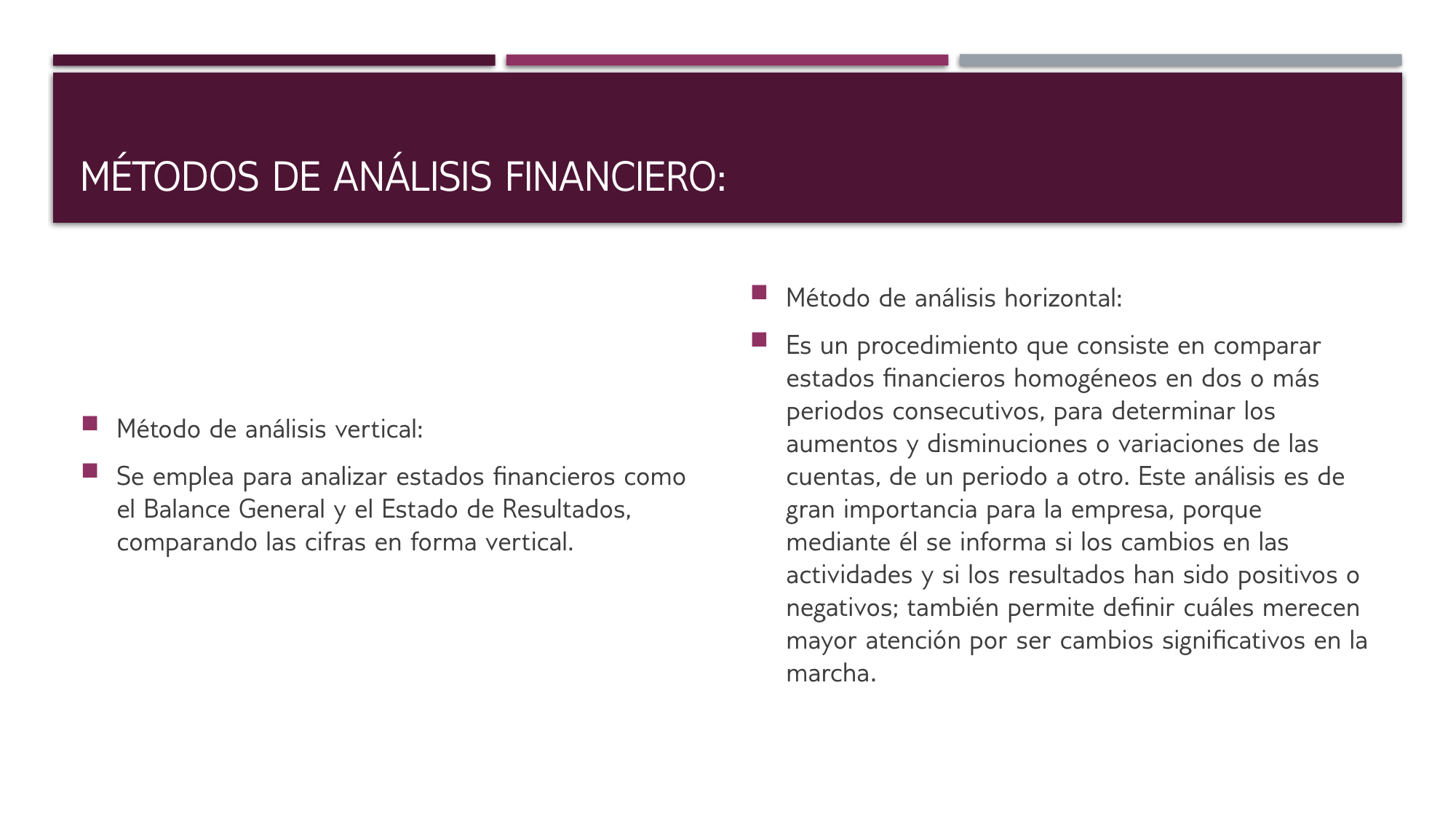

# Métodos de análisis financiero:
Método de análisis vertical:
Se emplea para analizar estados financieros como el Balance General y el Estado de Resultados, comparando las cifras en forma vertical.
Método de análisis horizontal:
Es un procedimiento que consiste en comparar estados financieros homogéneos en dos o más periodos consecutivos, para determinar los aumentos y disminuciones o variaciones de las cuentas, de un periodo a otro. Este análisis es de gran importancia para la empresa, porque mediante él se informa si los cambios en las actividades y si los resultados han sido positivos o negativos; también permite definir cuáles merecen mayor atención por ser cambios significativos en la marcha.